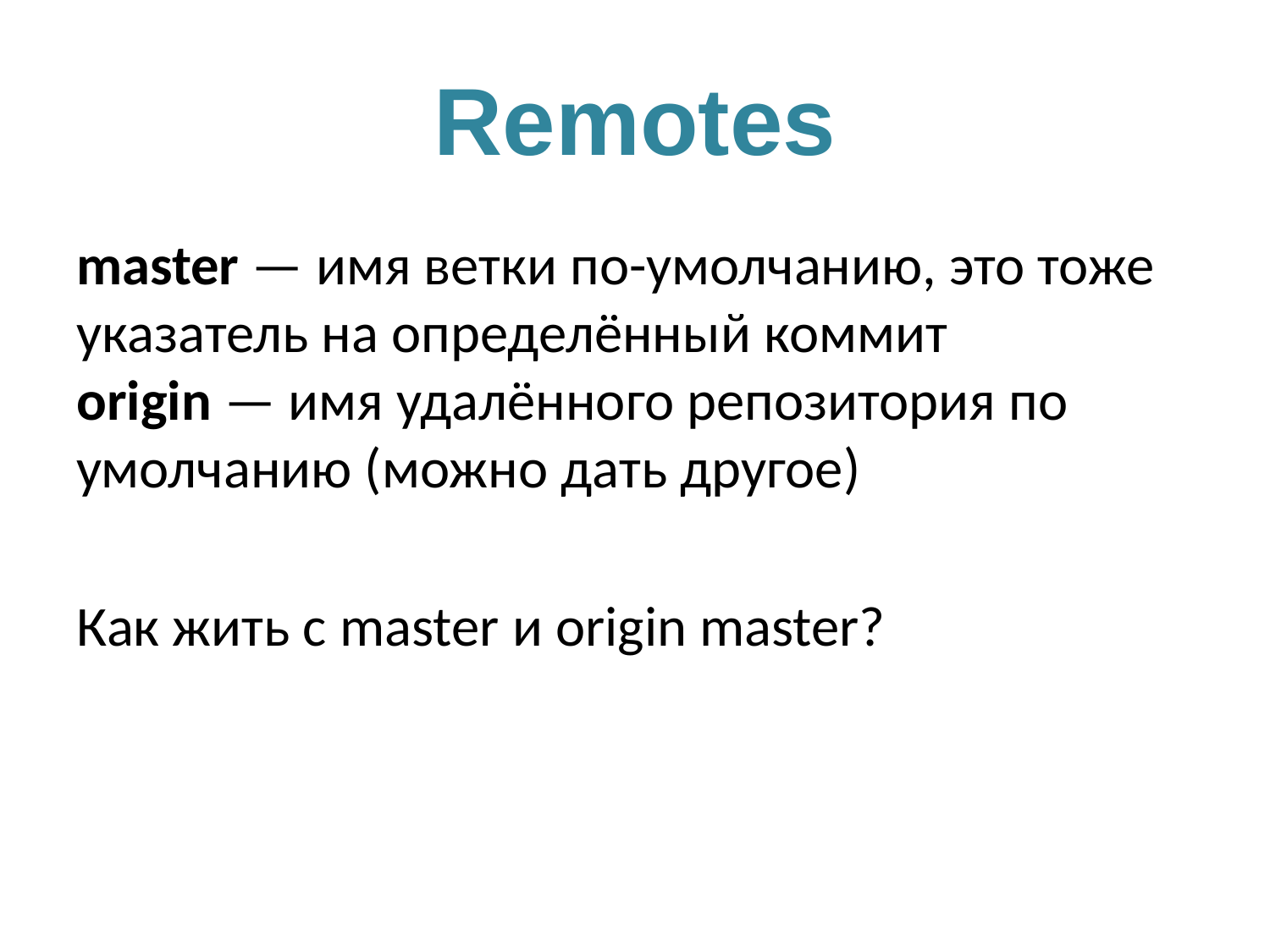

# Remotes
master — имя ветки по-умолчанию, это тоже указатель на определённый коммит
origin — имя удалённого репозитория по умолчанию (можно дать другое)

Как жить с master и origin master?